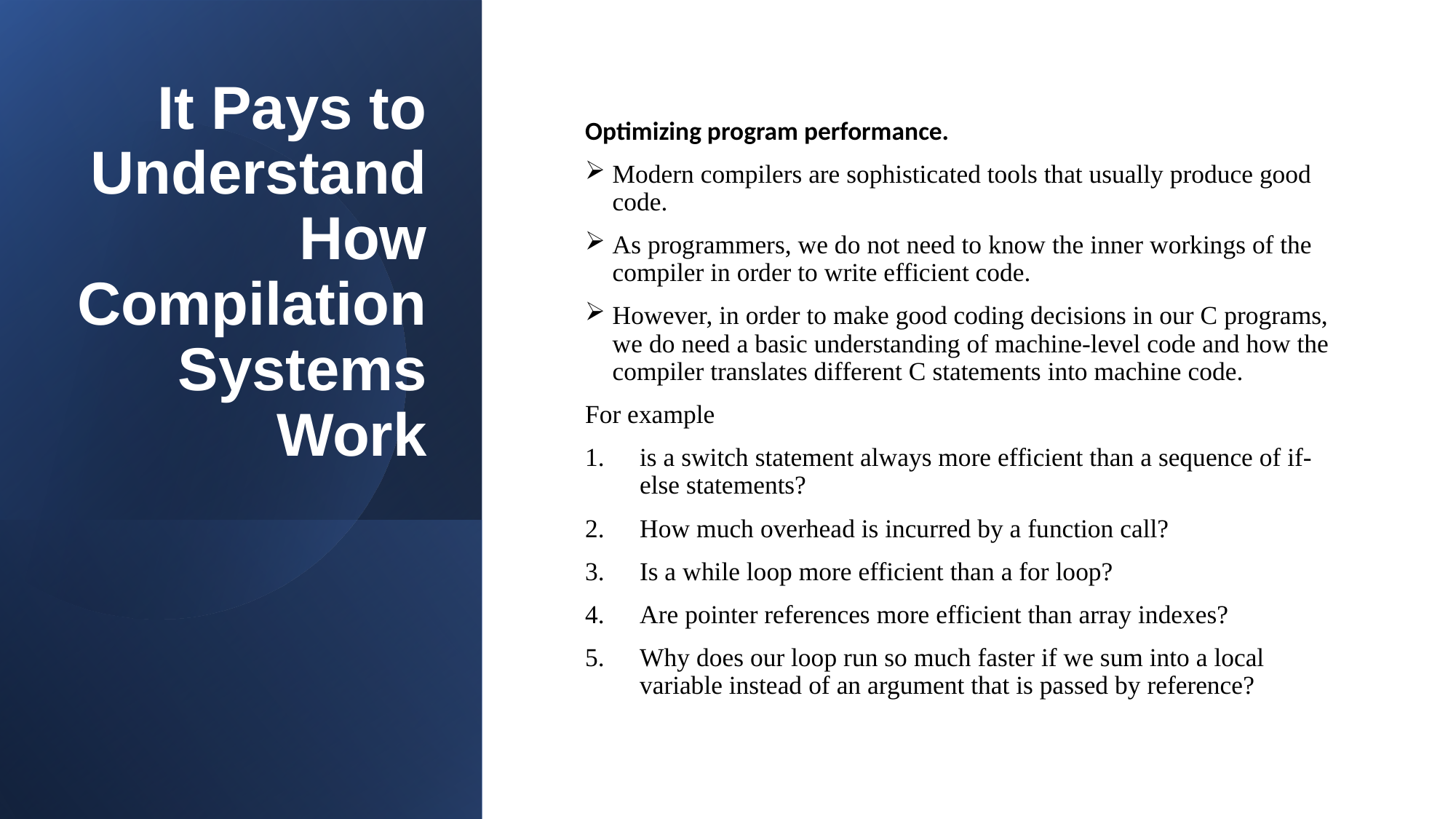

# It Pays to Understand How Compilation Systems Work
Optimizing program performance.
Modern compilers are sophisticated tools that usually produce good code.
As programmers, we do not need to know the inner workings of the compiler in order to write efficient code.
However, in order to make good coding decisions in our C programs, we do need a basic understanding of machine-level code and how the compiler translates different C statements into machine code.
For example
is a switch statement always more efficient than a sequence of if-else statements?
How much overhead is incurred by a function call?
Is a while loop more efficient than a for loop?
Are pointer references more efficient than array indexes?
Why does our loop run so much faster if we sum into a local variable instead of an argument that is passed by reference?